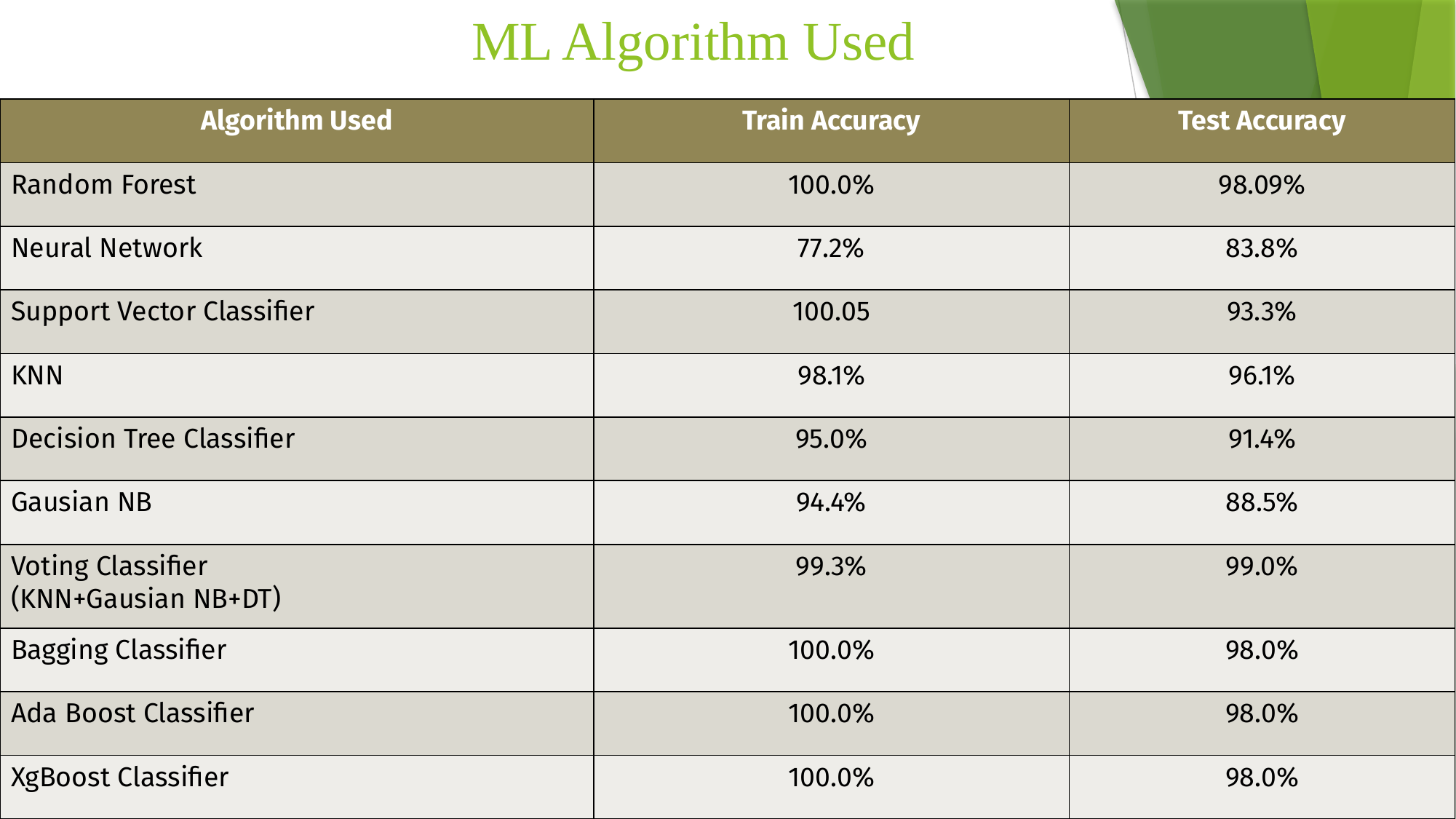

# ML Algorithm Used
| Algorithm Used | Train Accuracy | Test Accuracy |
| --- | --- | --- |
| Random Forest | 100.0% | 98.09% |
| Neural Network | 77.2% | 83.8% |
| Support Vector Classifier | 100.05 | 93.3% |
| KNN | 98.1% | 96.1% |
| Decision Tree Classifier | 95.0% | 91.4% |
| Gausian NB | 94.4% | 88.5% |
| Voting Classifier (KNN+Gausian NB+DT) | 99.3% | 99.0% |
| Bagging Classifier | 100.0% | 98.0% |
| Ada Boost Classifier | 100.0% | 98.0% |
| XgBoost Classifier | 100.0% | 98.0% |